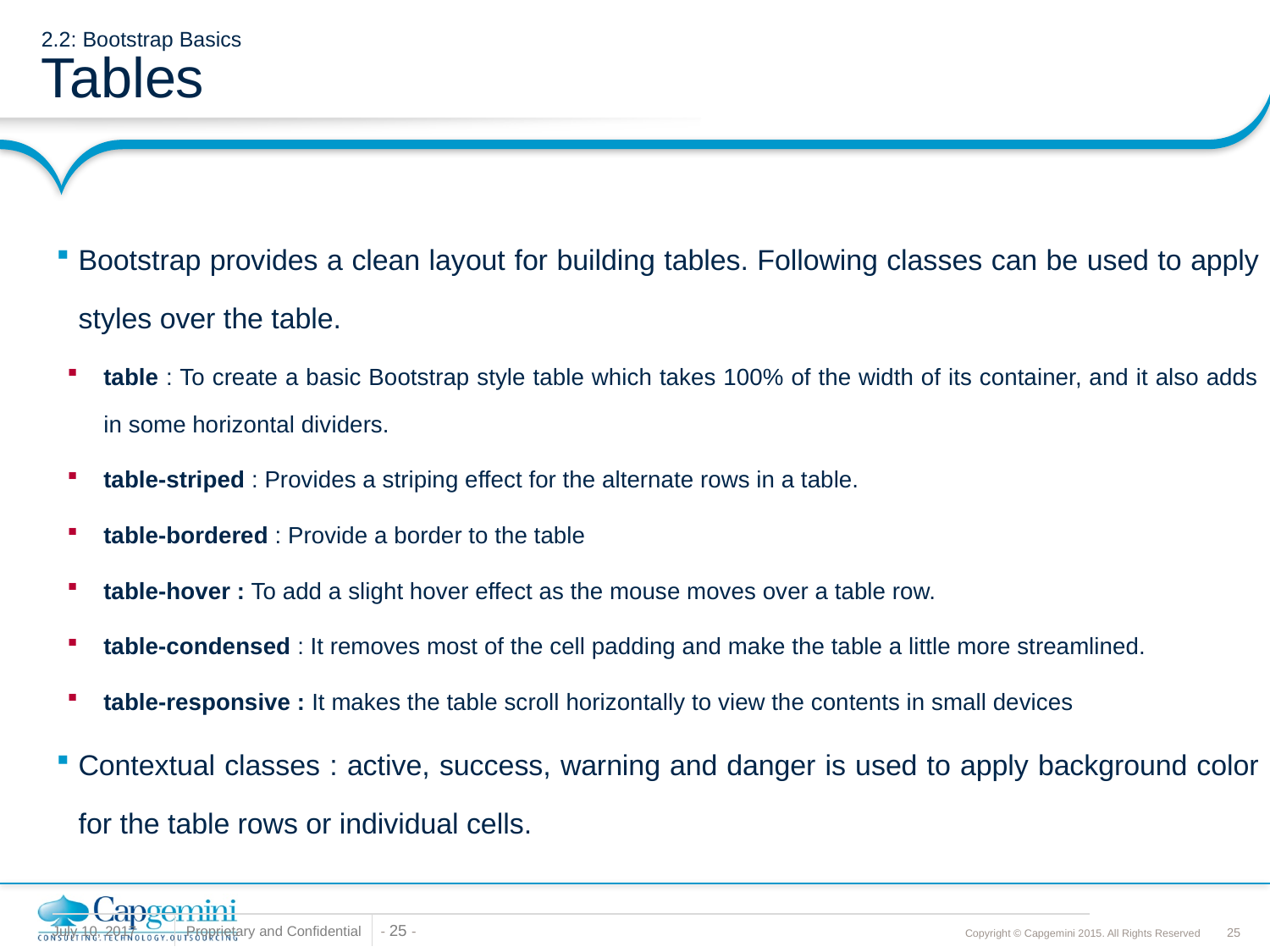

# 2.2: Bootstrap Basics Tables
Bootstrap provides a clean layout for building tables. Following classes can be used to apply styles over the table.
table : To create a basic Bootstrap style table which takes 100% of the width of its container, and it also adds in some horizontal dividers.
table-striped : Provides a striping effect for the alternate rows in a table.
table-bordered : Provide a border to the table
table-hover : To add a slight hover effect as the mouse moves over a table row.
table-condensed : It removes most of the cell padding and make the table a little more streamlined.
table-responsive : It makes the table scroll horizontally to view the contents in small devices
Contextual classes : active, success, warning and danger is used to apply background color for the table rows or individual cells.